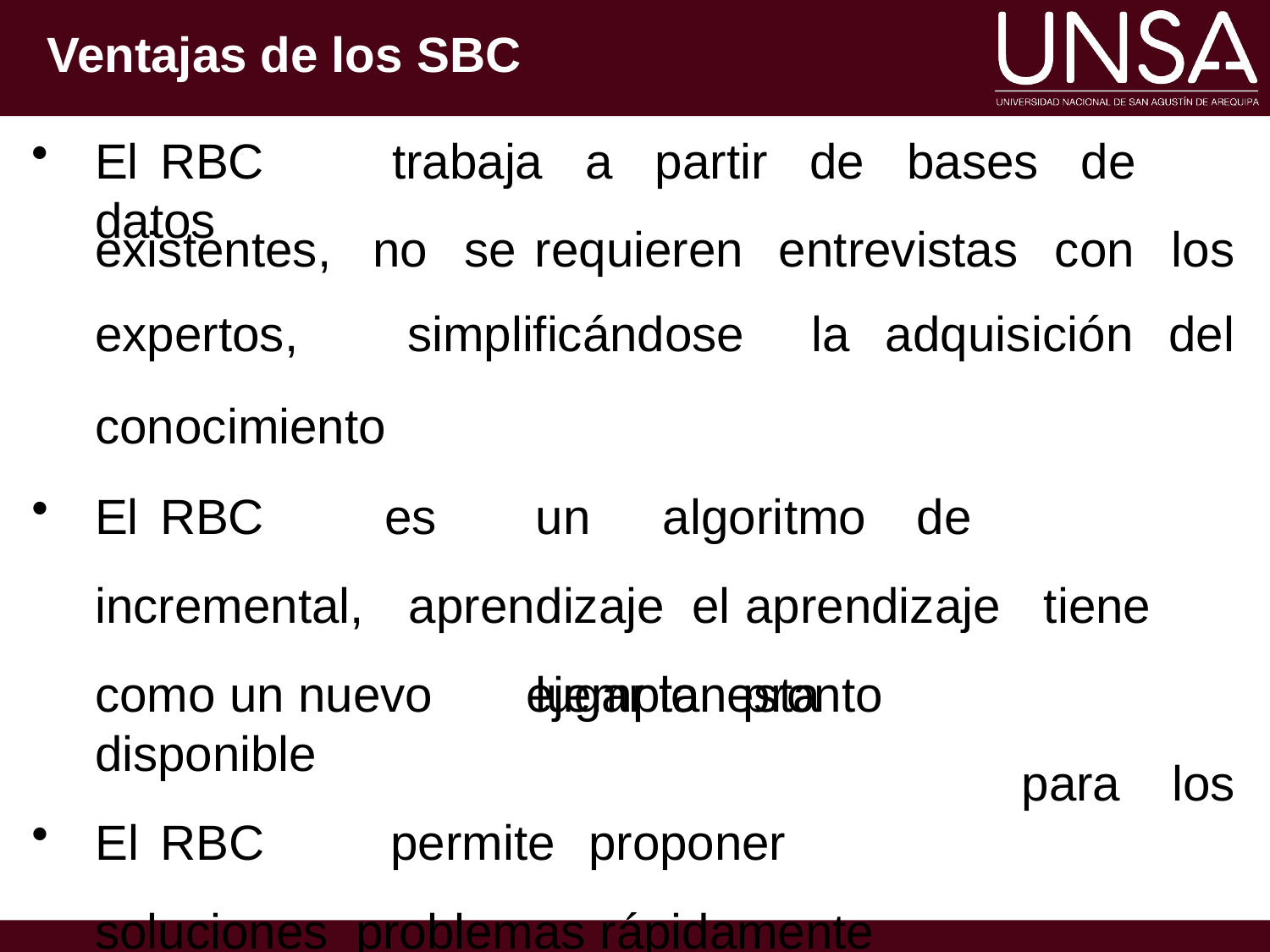

Ventajas de los SBC
El	RBC	trabaja	a	partir	de	bases	de	datos
| existentes, no se requieren | entrevistas con | los |
| --- | --- | --- |
| expertos, simplificándose | la adquisición | del |
| conocimiento |  |  |
El	RBC  incremental,
es	un	algoritmo	de	aprendizaje  el aprendizaje	tiene		lugar tan pronto
como un nuevo	ejemplo	esta disponible
El	RBC	permite	proponer	soluciones  problemas rápidamente
para	los